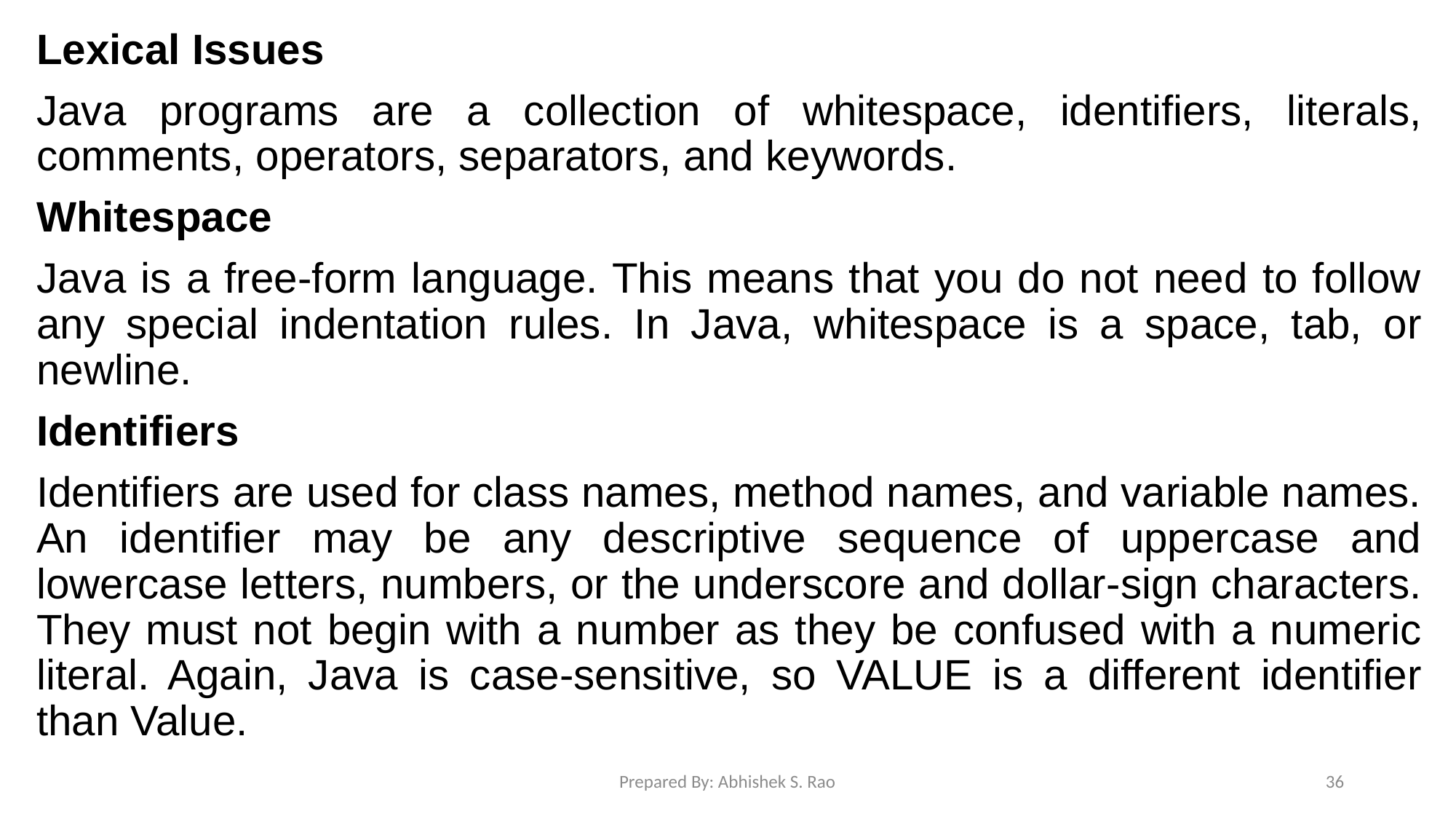

Lexical Issues
Java programs are a collection of whitespace, identifiers, literals, comments, operators, separators, and keywords.
Whitespace
Java is a free-form language. This means that you do not need to follow any special indentation rules. In Java, whitespace is a space, tab, or newline.
Identifiers
Identifiers are used for class names, method names, and variable names. An identifier may be any descriptive sequence of uppercase and lowercase letters, numbers, or the underscore and dollar-sign characters. They must not begin with a number as they be confused with a numeric literal. Again, Java is case-sensitive, so VALUE is a different identifier than Value.

Prepared By: Abhishek S. Rao
36